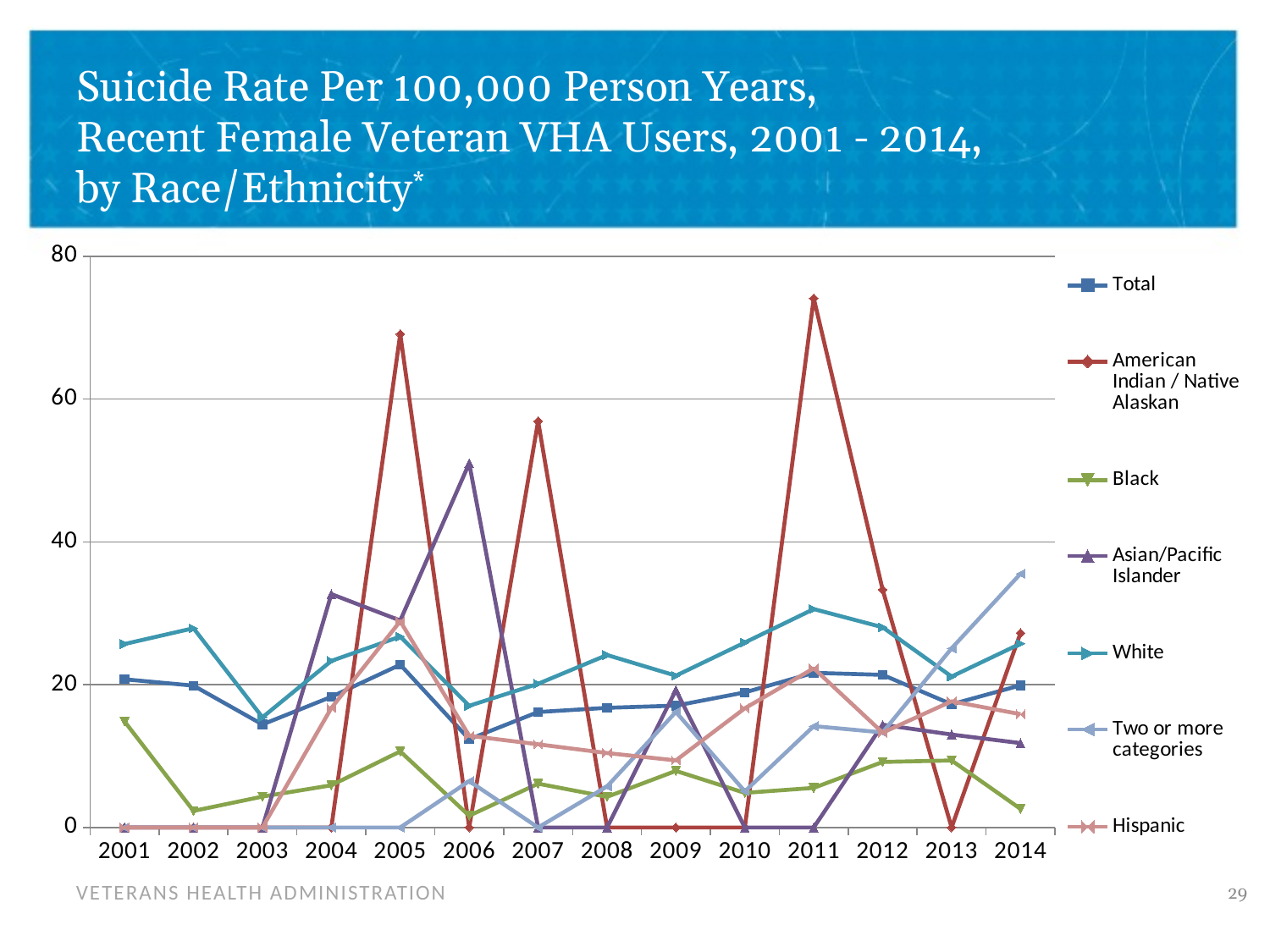

# Suicide Rate Per 100,000 Person Years, Recent Female Veteran VHA Users, 2001 - 2014, by Race/Ethnicity*

### Chart

| Category | Total | American Indian / Native Alaskan | Black  | Asian/Pacific Islander | White | Two or more categories  | Hispanic |
|---|---|---|---|---|---|---|---|
| 2001 | 20.75 | 0.0 | 14.83 | 0.0 | 25.69 | 0.0 | 0.0 |
| 2002 | 19.86 | 0.0 | 2.31 | 0.0 | 27.9 | 0.0 | 0.0 |
| 2003 | 14.42 | 0.0 | 4.32 | 0.0 | 15.42 | 0.0 | 0.0 |
| 2004 | 18.29 | 0.0 | 5.9 | 32.68 | 23.32 | 0.0 | 16.72 |
| 2005 | 22.79 | 69.11 | 10.65 | 28.98 | 26.73 | 0.0 | 28.88 |
| 2006 | 12.35 | 0.0 | 1.64 | 51.0 | 17.04 | 6.49 | 12.84 |
| 2007 | 16.16 | 56.91 | 6.13 | 0.0 | 20.12 | 0.0 | 11.64 |
| 2008 | 16.75 | 0.0 | 4.29 | 0.0 | 24.15 | 5.74 | 10.42 |
| 2009 | 17.06 | 0.0 | 7.92 | 19.24 | 21.25 | 16.17 | 9.39 |
| 2010 | 18.91 | 0.0 | 4.84 | 0.0 | 25.9 | 5.05 | 16.69 |
| 2011 | 21.65 | 74.12 | 5.54 | 0.0 | 30.58 | 14.19 | 22.29 |
| 2012 | 21.37 | 33.3 | 9.17 | 14.39 | 28.03 | 13.31 | 13.27 |
| 2013 | 17.25 | 0.0 | 9.38 | 13.01 | 21.13 | 25.08 | 17.67 |
| 2014 | 19.9 | 27.23 | 2.6 | 11.81 | 25.74 | 35.53 | 15.86 |
29